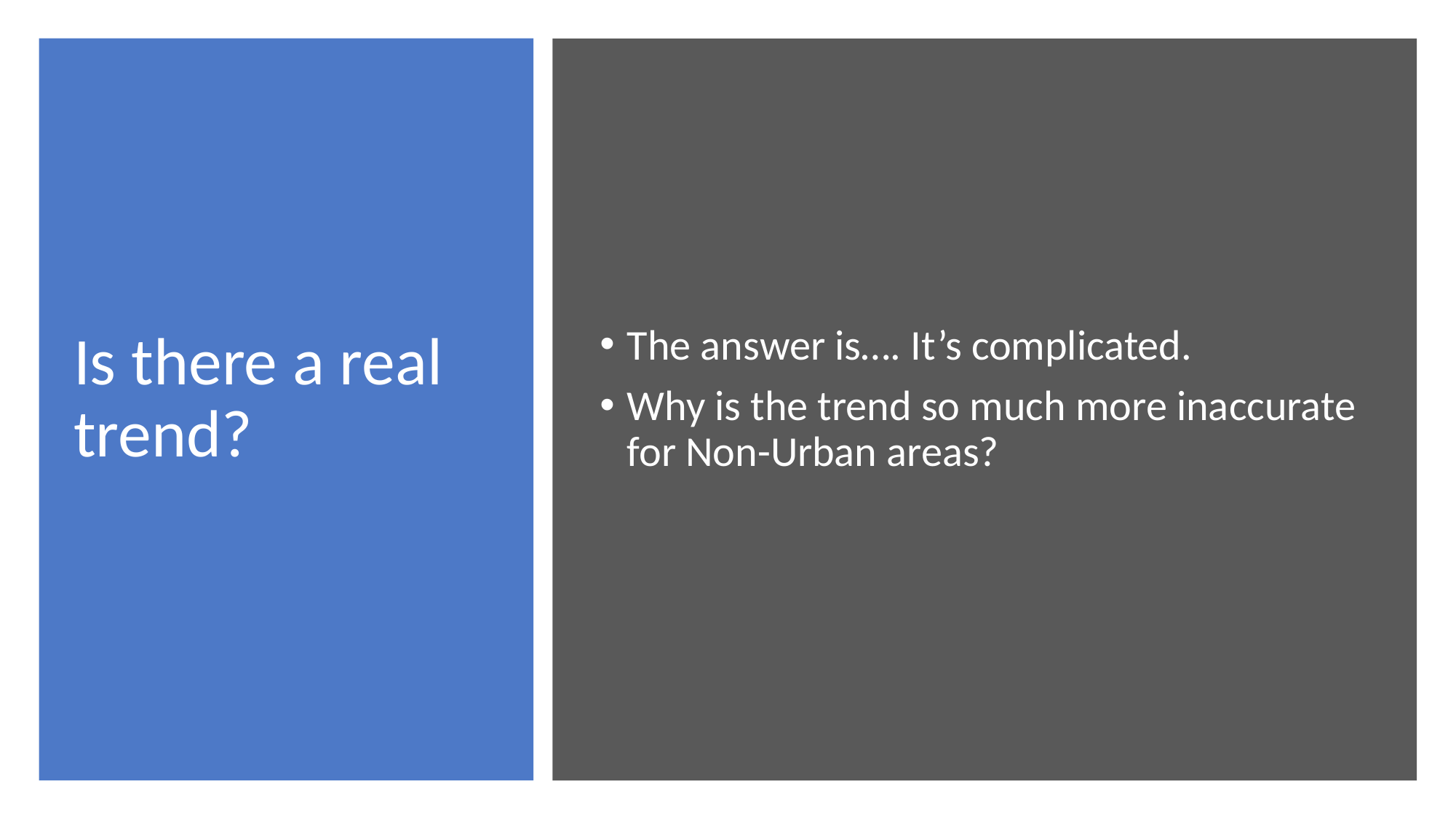

# Is there a real trend?
The answer is…. It’s complicated.
Why is the trend so much more inaccurate for Non-Urban areas?